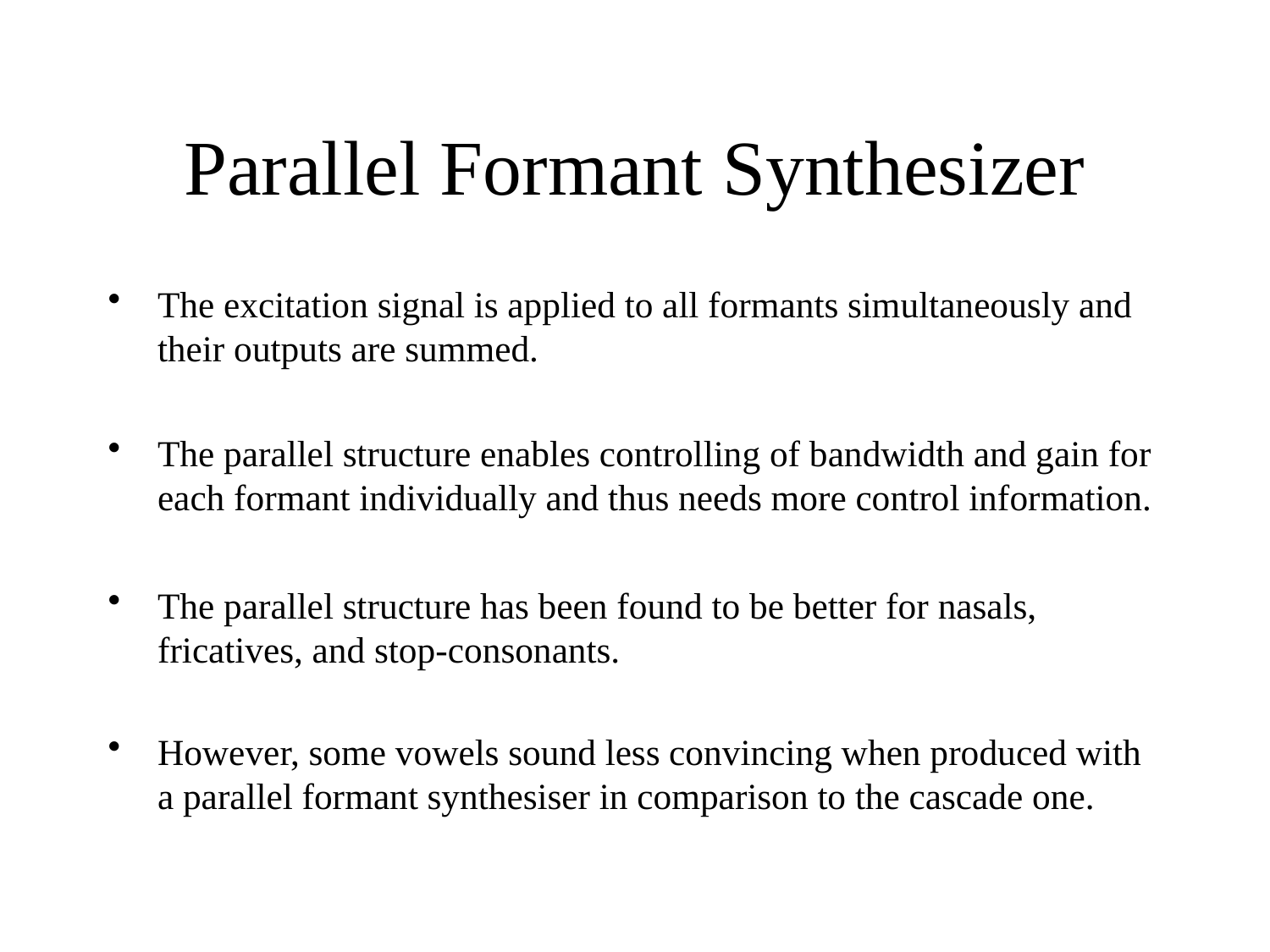

# Parallel Formant Synthesizer
The excitation signal is applied to all formants simultaneously and their outputs are summed.

The parallel structure enables controlling of bandwidth and gain for each formant individually and thus needs more control information.

The parallel structure has been found to be better for nasals, fricatives, and stop-consonants.

However, some vowels sound less convincing when produced with a parallel formant synthesiser in comparison to the cascade one.